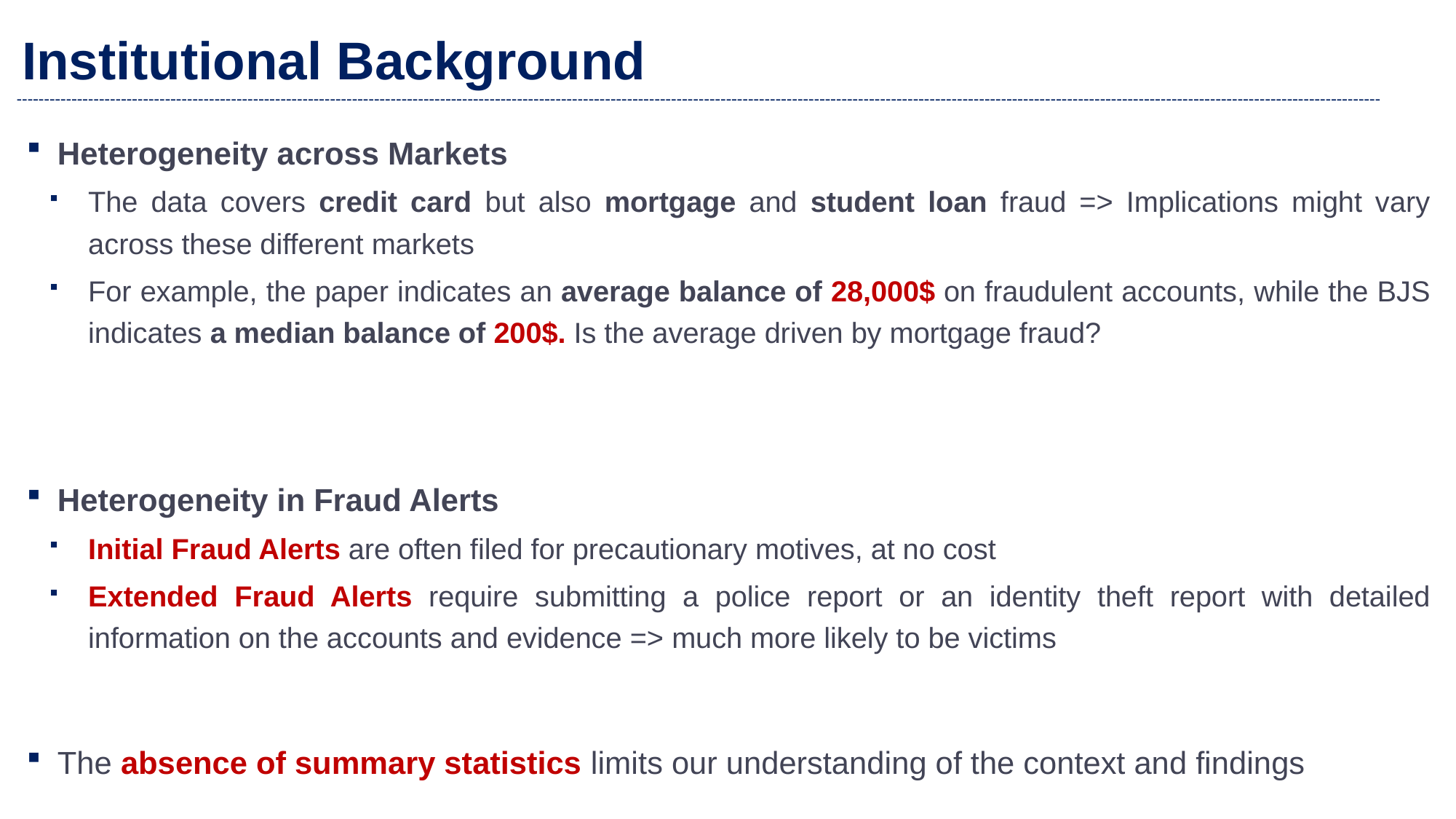

# Institutional Background
Heterogeneity across Markets
The data covers credit card but also mortgage and student loan fraud => Implications might vary across these different markets
For example, the paper indicates an average balance of 28,000$ on fraudulent accounts, while the BJS indicates a median balance of 200$. Is the average driven by mortgage fraud?

Heterogeneity in Fraud Alerts
Initial Fraud Alerts are often filed for precautionary motives, at no cost
Extended Fraud Alerts require submitting a police report or an identity theft report with detailed information on the accounts and evidence => much more likely to be victims

The absence of summary statistics limits our understanding of the context and findings